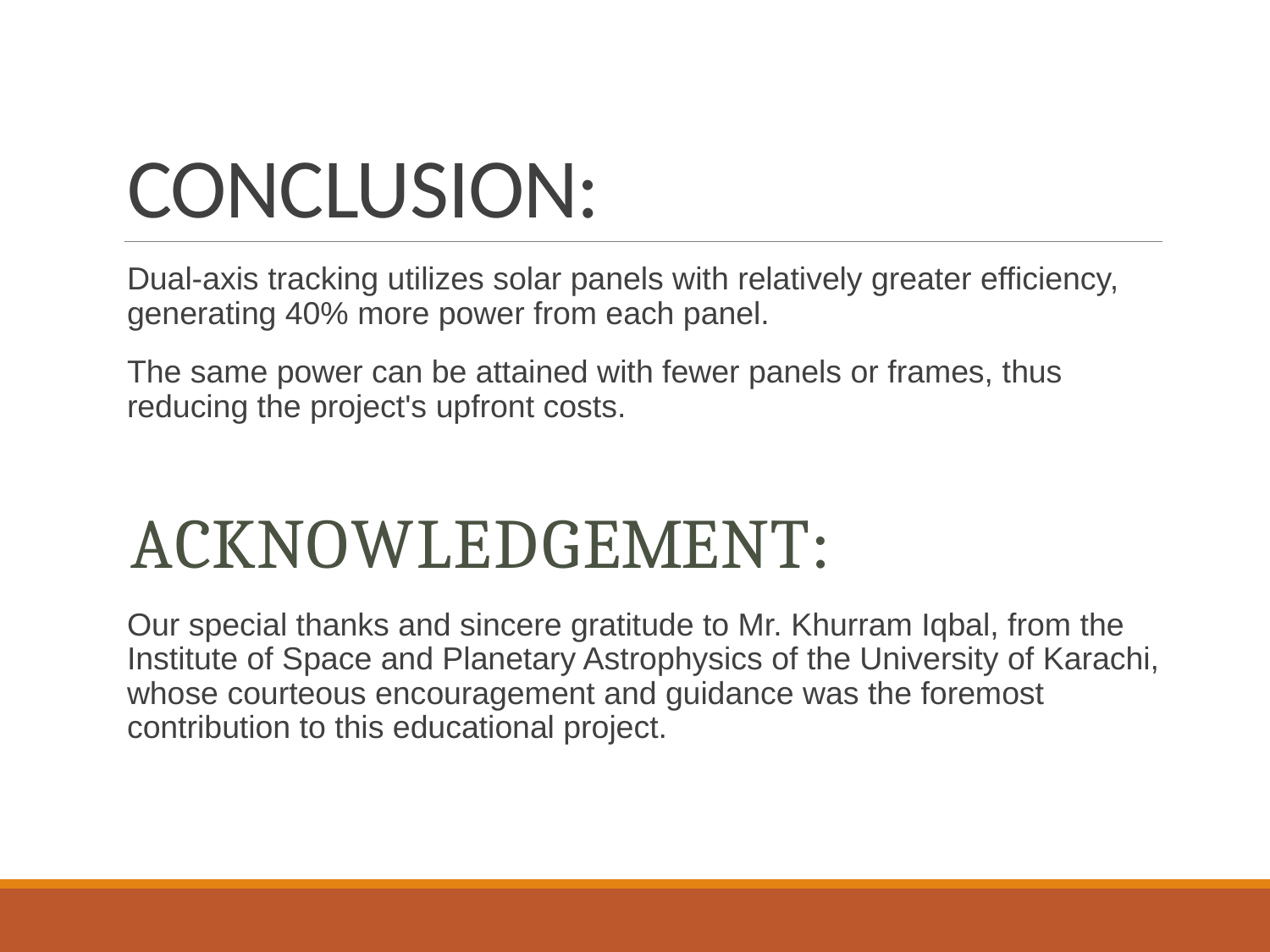

# CONCLUSION:
Dual-axis tracking utilizes solar panels with relatively greater efficiency, generating 40% more power from each panel.
The same power can be attained with fewer panels or frames, thus reducing the project's upfront costs.

ACKNOWLEDGEMENT:
Our special thanks and sincere gratitude to Mr. Khurram Iqbal, from the    Institute of Space and Planetary Astrophysics of the University of Karachi, whose courteous encouragement and guidance was the foremost contribution to this educational project.